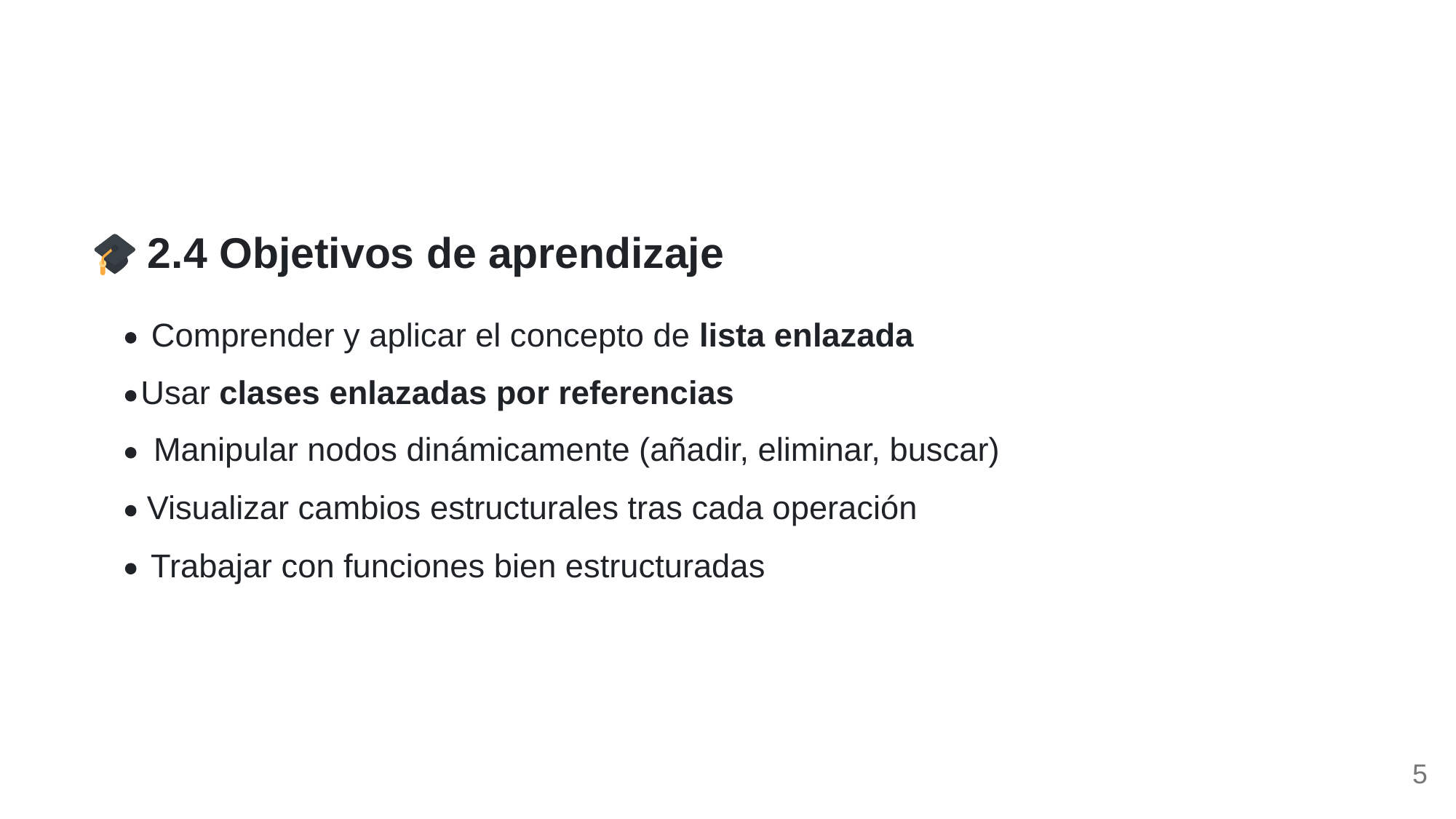

2.4 Objetivos de aprendizaje

Comprender y aplicar el concepto de lista enlazada

Usar clases enlazadas por referencias

Manipular nodos dinámicamente (añadir, eliminar, buscar)

Visualizar cambios estructurales tras cada operación

Trabajar con funciones bien estructuradas

5